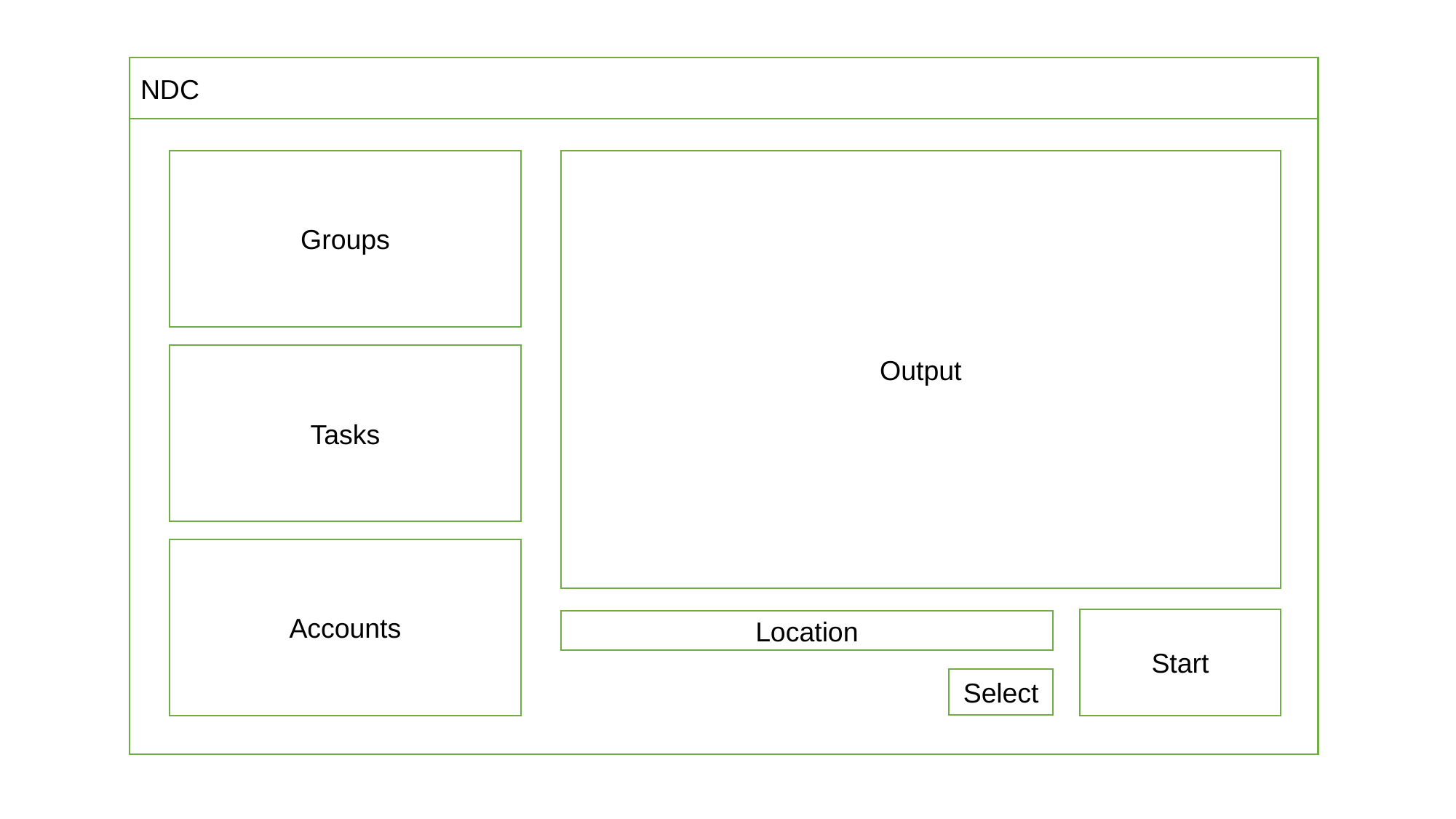

NDC
Output
Groups
Tasks
Accounts
Start
Location
Select